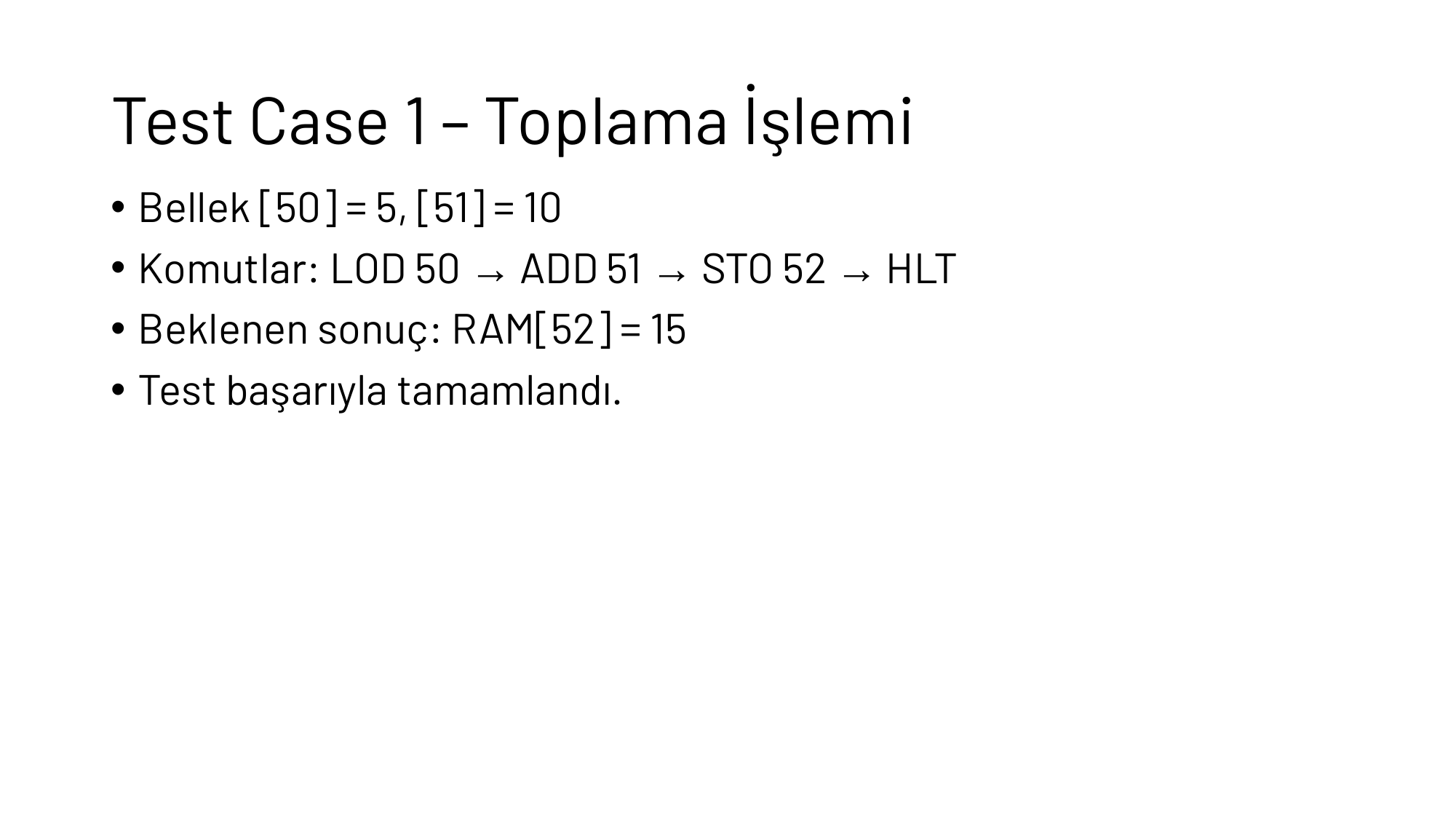

# Test Case 1 – Toplama İşlemi
Bellek [50] = 5, [51] = 10
Komutlar: LOD 50 → ADD 51 → STO 52 → HLT
Beklenen sonuç: RAM[52] = 15
Test başarıyla tamamlandı.